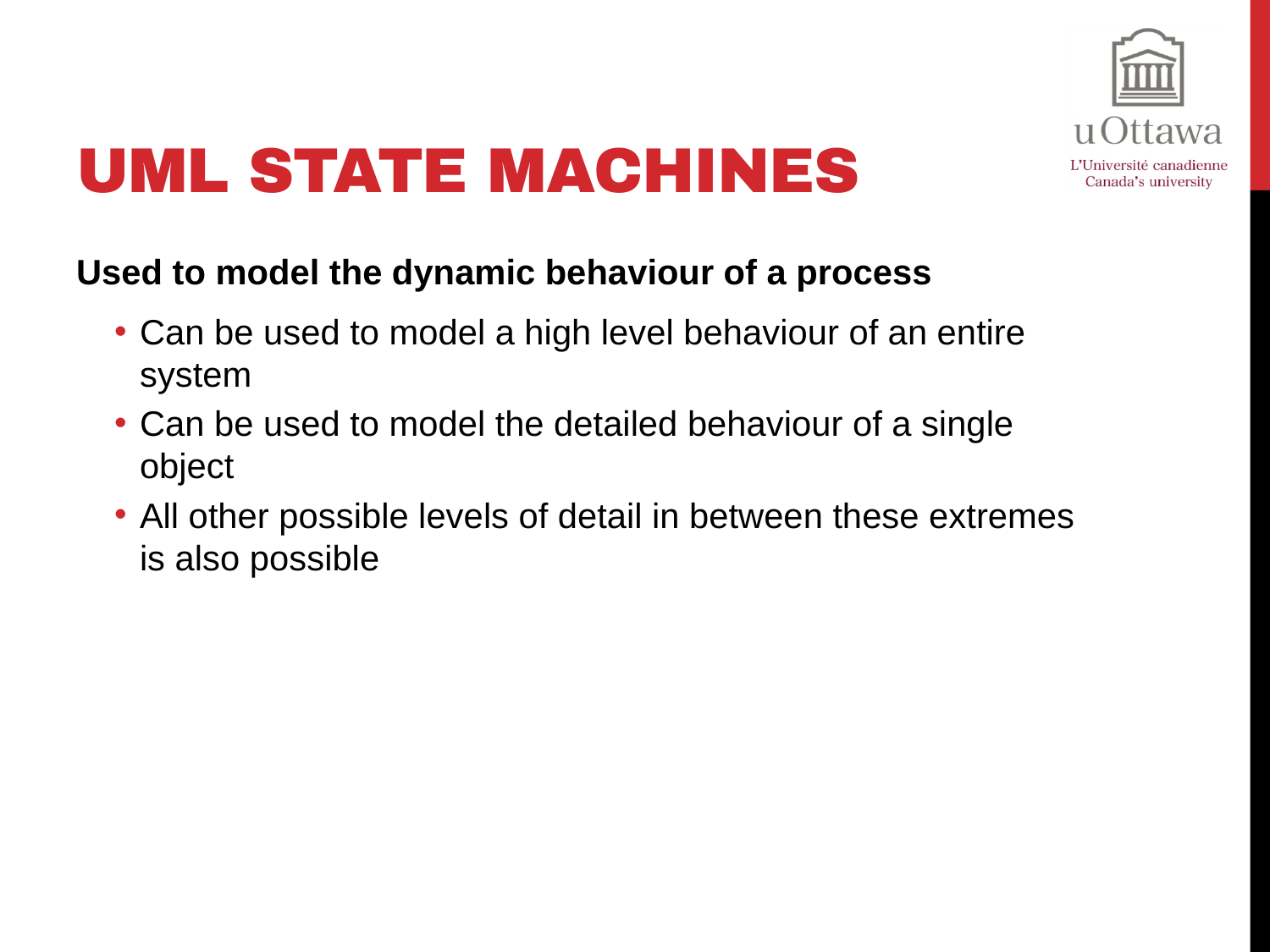

# UML State Machines
Used to model the dynamic behaviour of a process
Can be used to model a high level behaviour of an entire system
Can be used to model the detailed behaviour of a single object
All other possible levels of detail in between these extremes is also possible